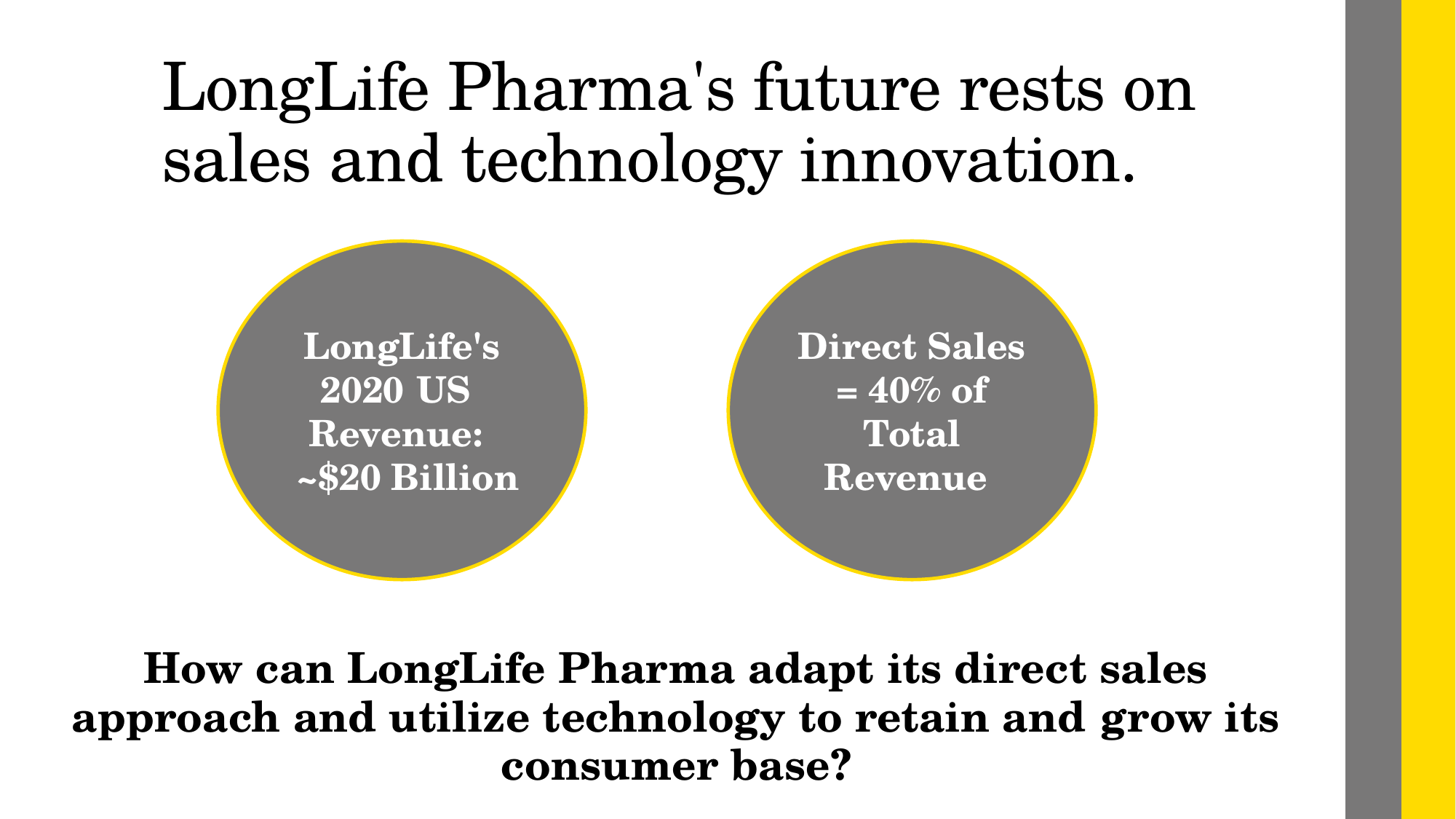

# LongLife Pharma's future rests on sales and technology innovation.
LongLife's 2020 US
Revenue:
 ~$20 Billion
Direct Sales = 40% of Total Revenue
How can LongLife Pharma adapt its direct sales approach and utilize technology to retain and grow its consumer base?